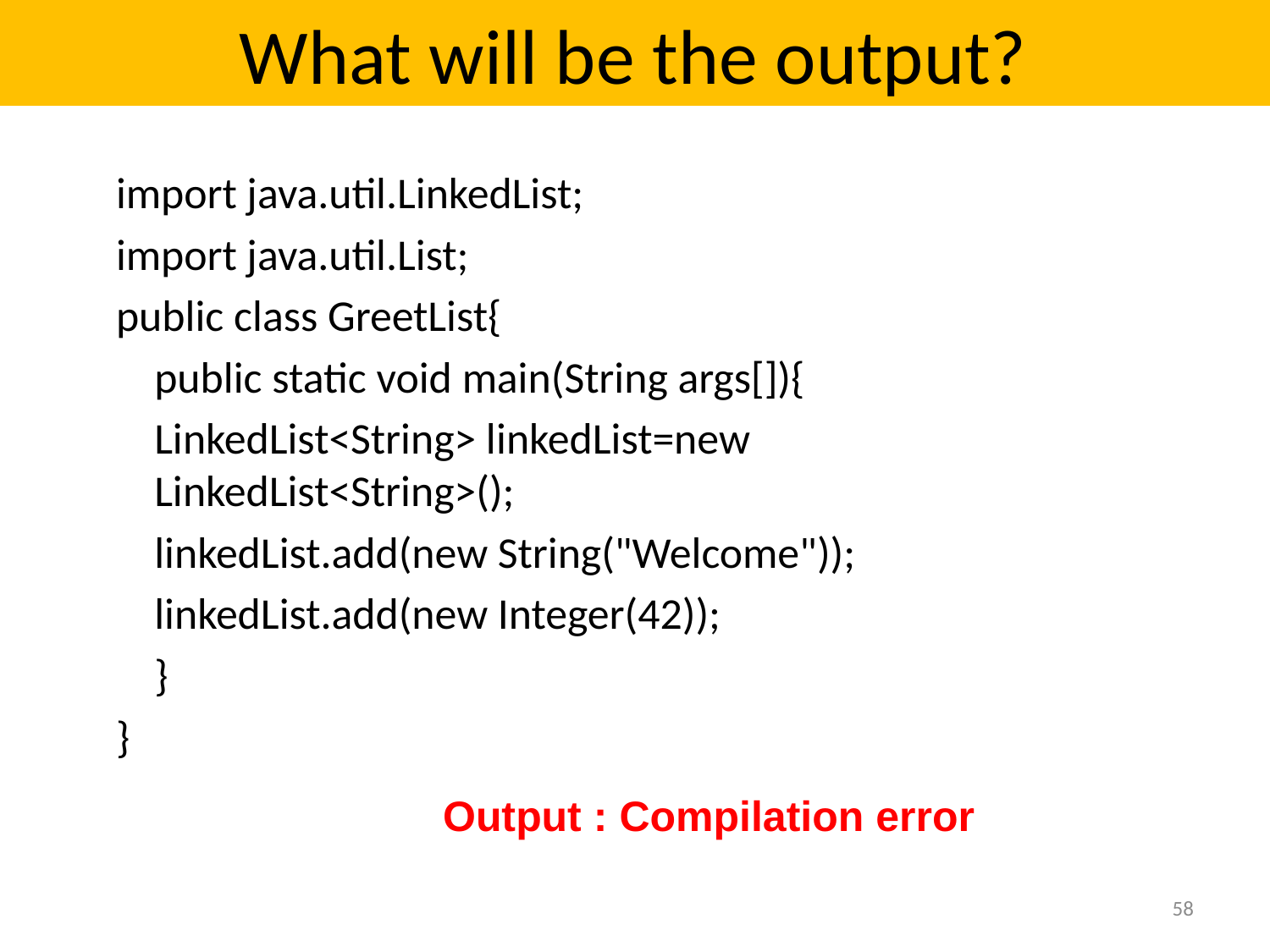

# What will be the output?
import java.util.LinkedList;
import java.util.List;
public class GreetList{
	public static void main(String args[]){
		LinkedList<String> linkedList=new 	LinkedList<String>();
		linkedList.add(new String("Welcome"));
		linkedList.add(new Integer(42));
	}
}

Output : Compilation error

58